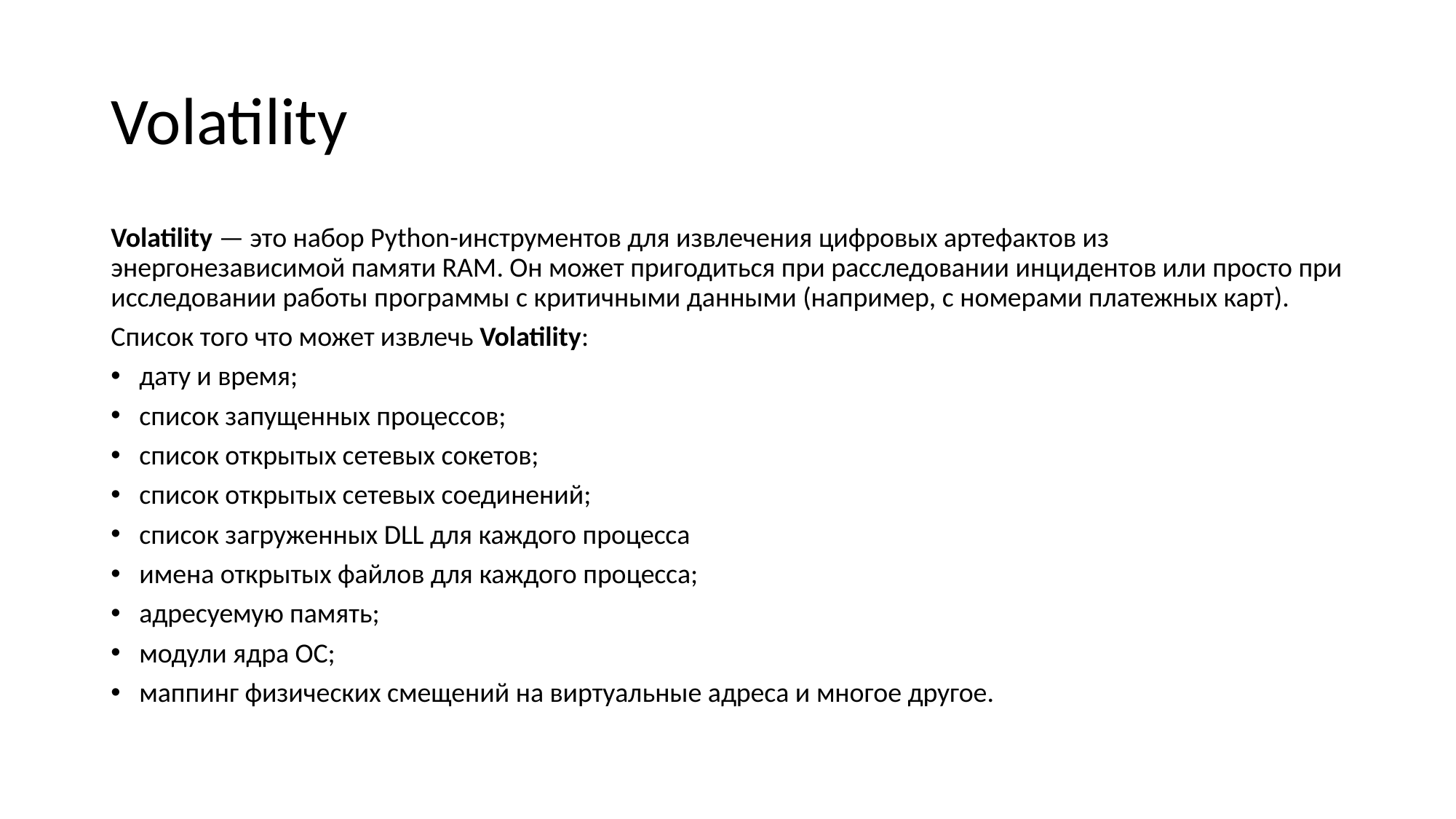

# Volatility
Volatility — это набор Python-инструментов для извлечения цифровых артефактов из энергонезависимой памяти RAM. Он может пригодиться при расследовании инцидентов или просто при исследовании работы программы с критичными данными (например, с номерами платежных карт).
Список того что может извлечь Volatility:
дату и время;
список запущенных процессов;
список открытых сетевых сокетов;
список открытых сетевых соединений;
список загруженных DLL для каждого процесса
имена открытых файлов для каждого процесса;
адресуемую память;
модули ядра ОС;
маппинг физических смещений на виртуальные адреса и многое другое.